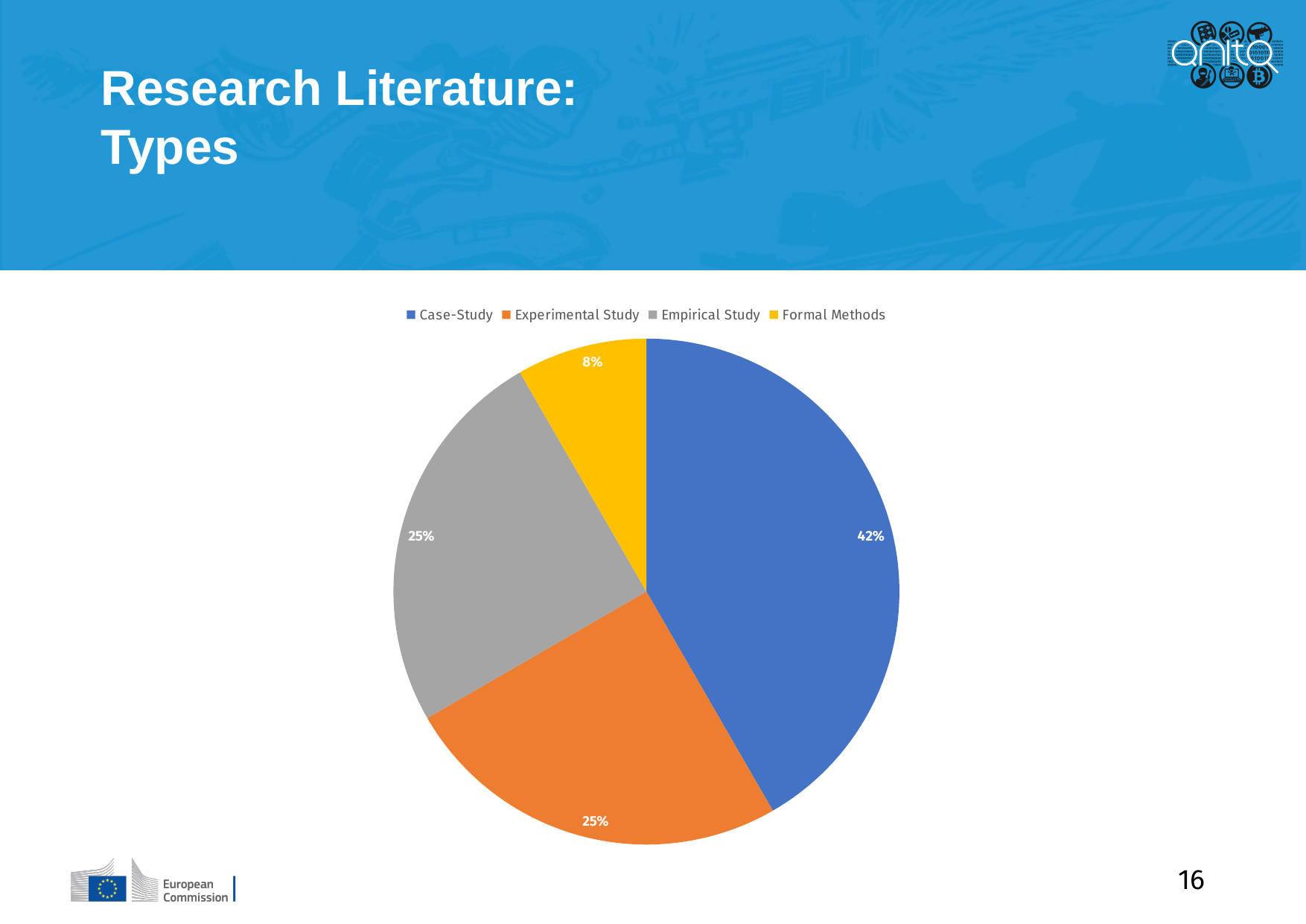

Research Literature: Types

### Chart

| Category |  |
|---|---|
| Case-Study | 10.0 |
| Experimental Study | 6.0 |
| Empirical Study | 6.0 |
| Formal Methods | 2.0 |
16